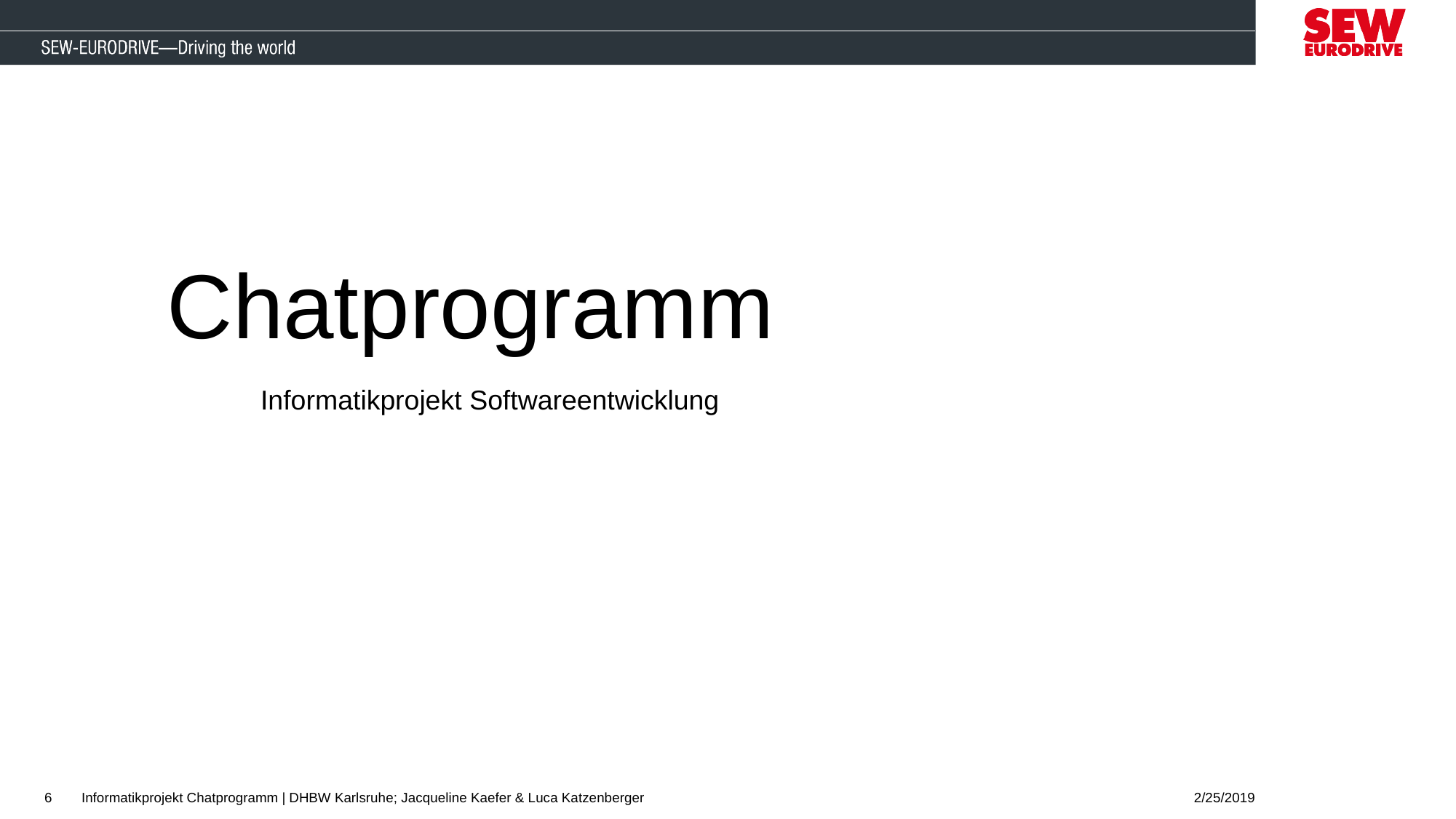

# Chatprogramm
Informatikprojekt Softwareentwicklung
6
Informatikprojekt Chatprogramm | DHBW Karlsruhe; Jacqueline Kaefer & Luca Katzenberger
2/25/2019